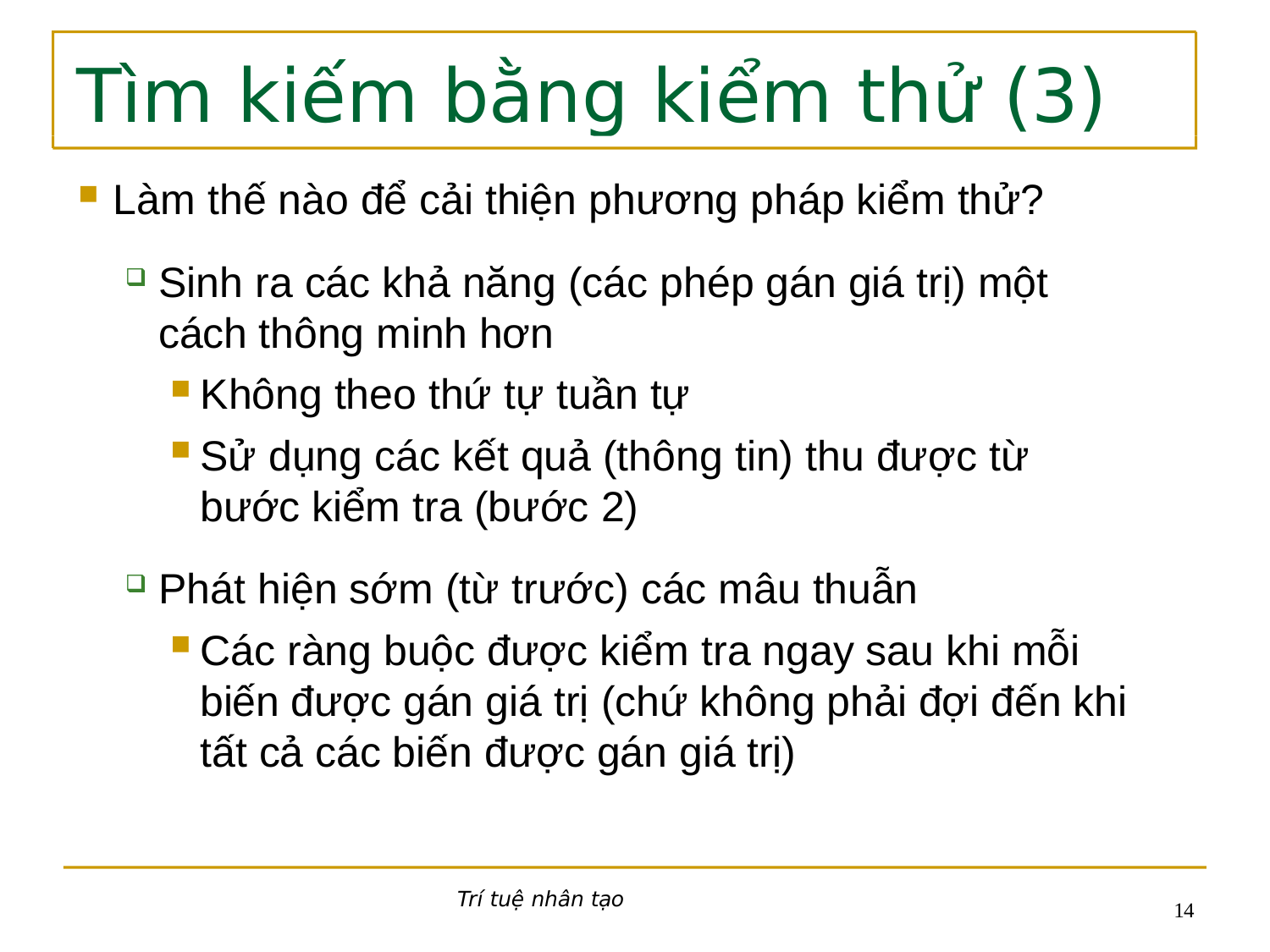

# Tìm kiếm bằng kiểm thử (3)

Làm thế nào để cải thiện phương pháp kiểm thử?
Sinh ra các khả năng (các phép gán giá trị) một cách thông minh hơn
Không theo thứ tự tuần tự
Sử dụng các kết quả (thông tin) thu được từ bước kiểm tra (bước 2)
Phát hiện sớm (từ trước) các mâu thuẫn
Các ràng buộc được kiểm tra ngay sau khi mỗi biến được gán giá trị (chứ không phải đợi đến khi tất cả các biến được gán giá trị)

Trí tuệ nhân tạo
14